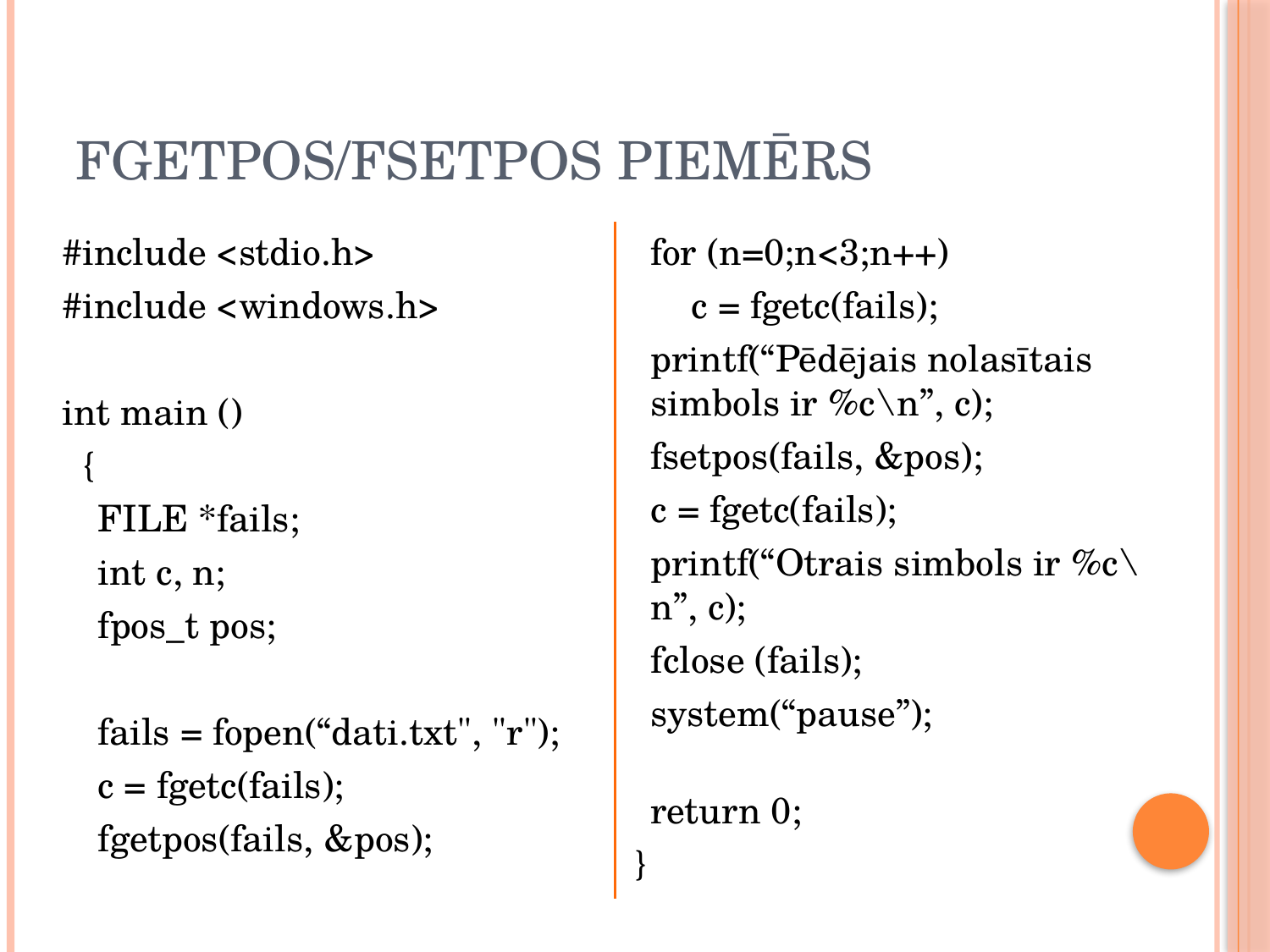

# Fgetpos/fsetpos piemērs
#include <stdio.h>
#include <windows.h>

int main ()
  {
	FILE *fails;
	int c, n;
	fpos_t pos;

	fails = fopen(“dati.txt", "r");
	c = fgetc(fails);
	fgetpos(fails, &pos);
	for (n=0;n<3;n++)
	    c = fgetc(fails);
	printf(“Pēdējais nolasītais simbols ir %c\n”, c);
	fsetpos(fails, &pos);
	c = fgetc(fails);
	printf(“Otrais simbols ir %c\n”, c);
	fclose (fails);
	system(“pause”);
	return 0;
  }